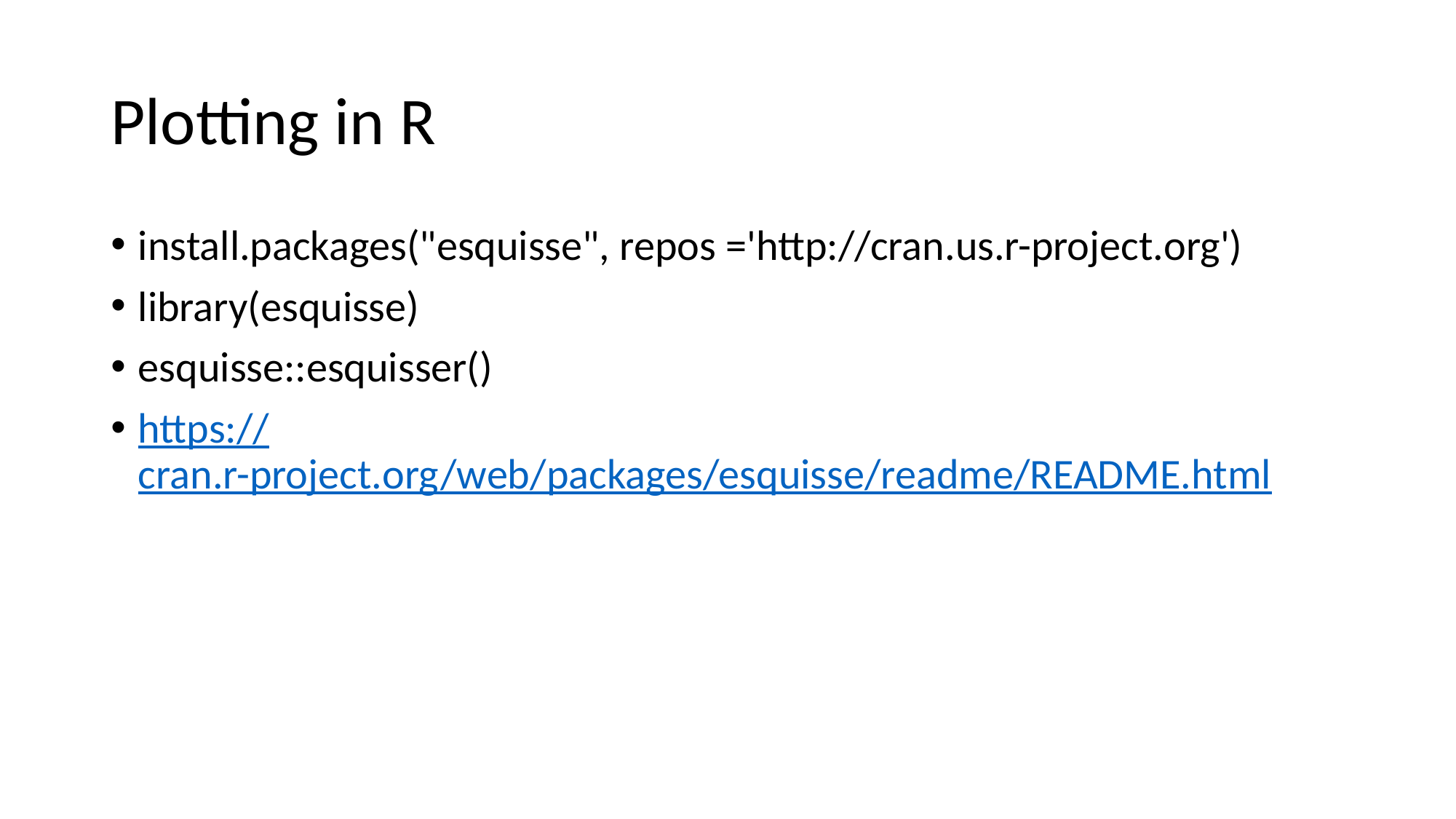

# Plotting in R
install.packages("esquisse", repos ='http://cran.us.r-project.org')
library(esquisse)
esquisse::esquisser()
https://cran.r-project.org/web/packages/esquisse/readme/README.html